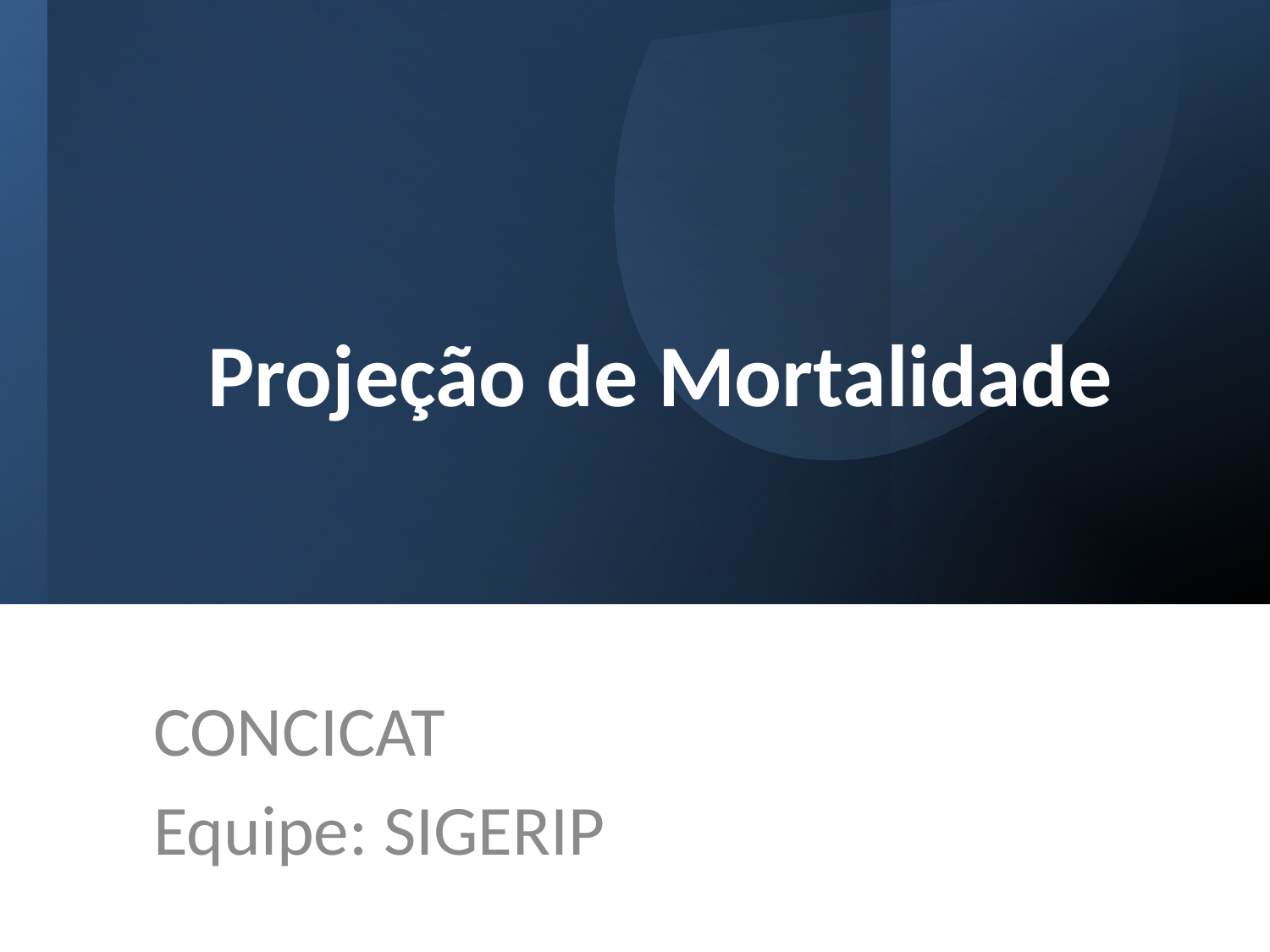

# Projeção de Mortalidade
CONCICAT
Equipe: SIGERIP